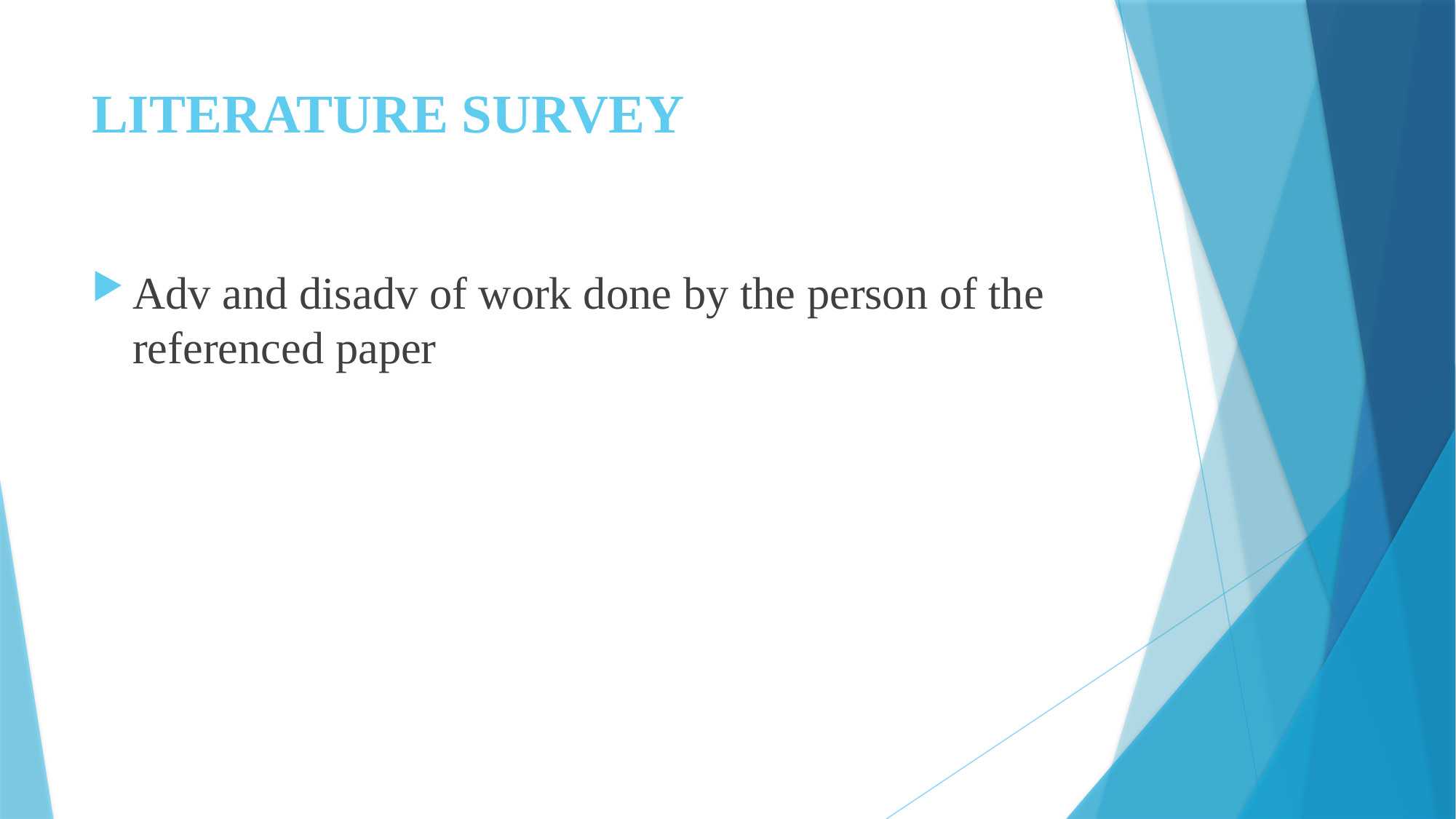

# LITERATURE SURVEY
Adv and disadv of work done by the person of the referenced paper